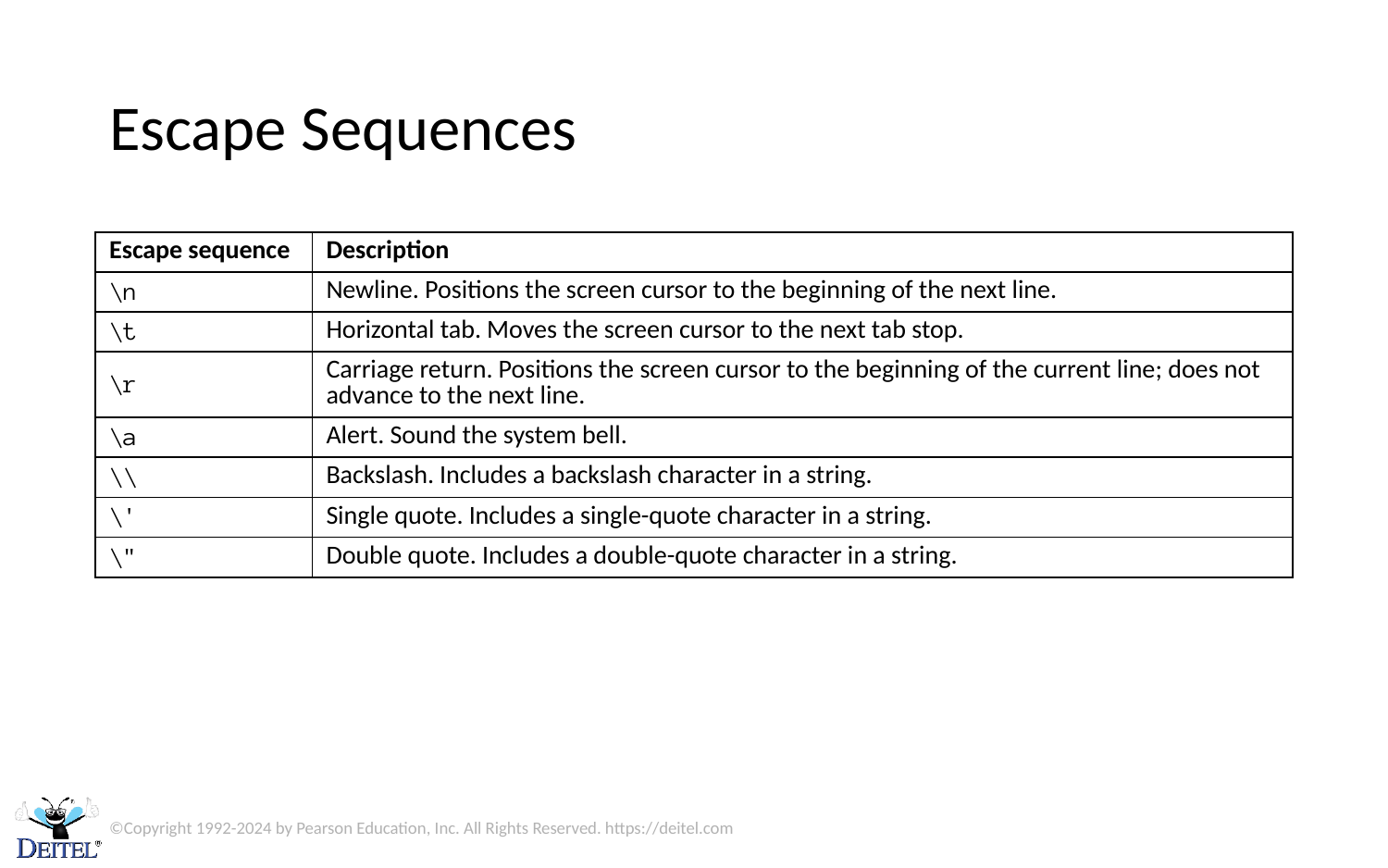

# Escape Sequences
| Escape sequence | Description |
| --- | --- |
| \n | Newline. Positions the screen cursor to the beginning of the next line. |
| \t | Horizontal tab. Moves the screen cursor to the next tab stop. |
| \r | Carriage return. Positions the screen cursor to the beginning of the current line; does not advance to the next line. |
| \a | Alert. Sound the system bell. |
| \\ | Backslash. Includes a backslash character in a string. |
| \' | Single quote. Includes a single-quote character in a string. |
| \" | Double quote. Includes a double-quote character in a string. |
©Copyright 1992-2024 by Pearson Education, Inc. All Rights Reserved. https://deitel.com